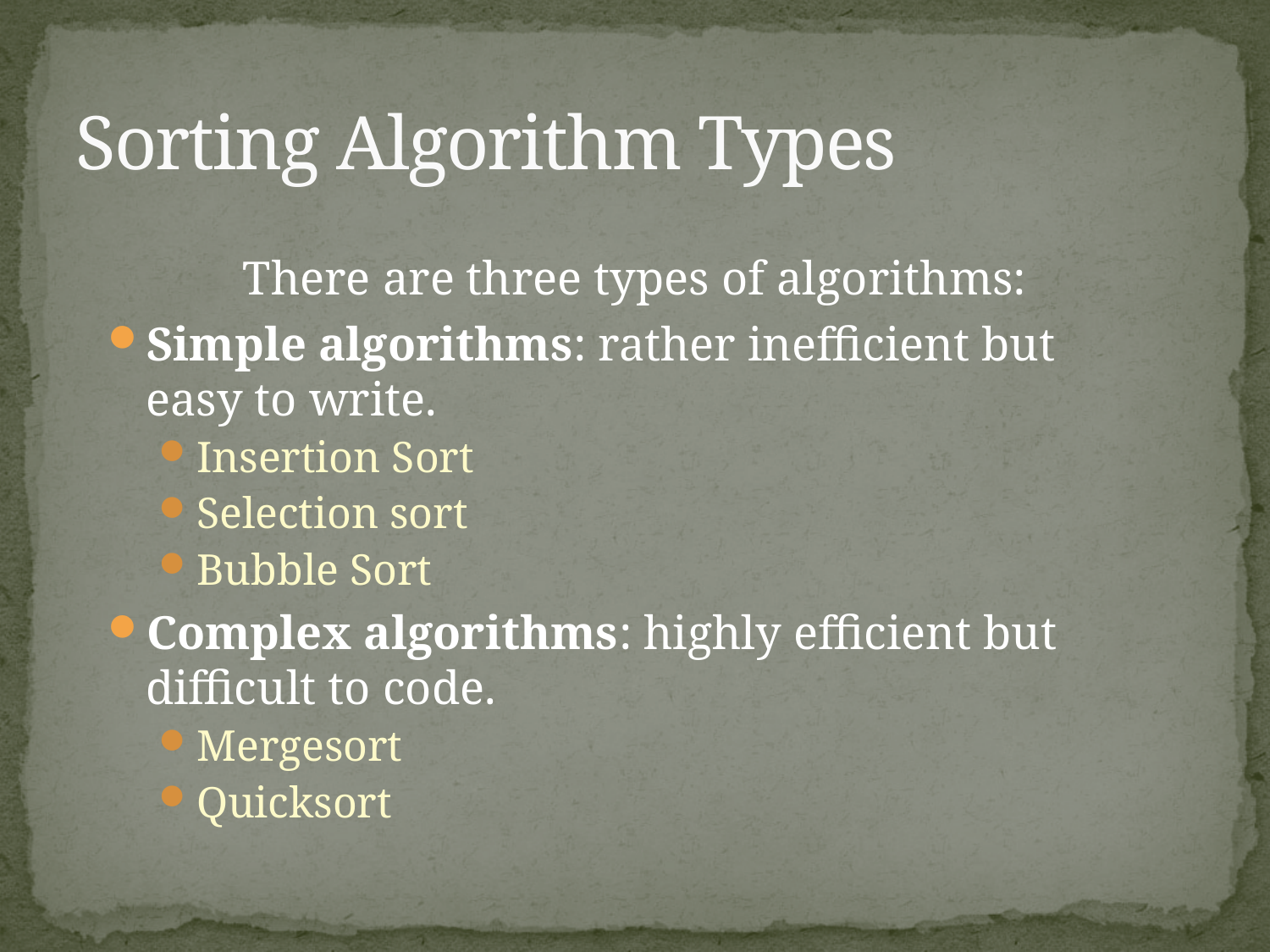

# Sorting Algorithm Types
There are three types of algorithms:
Simple algorithms: rather inefficient but easy to write.
Insertion Sort
Selection sort
Bubble Sort
Complex algorithms: highly efficient but difficult to code.
Mergesort
Quicksort